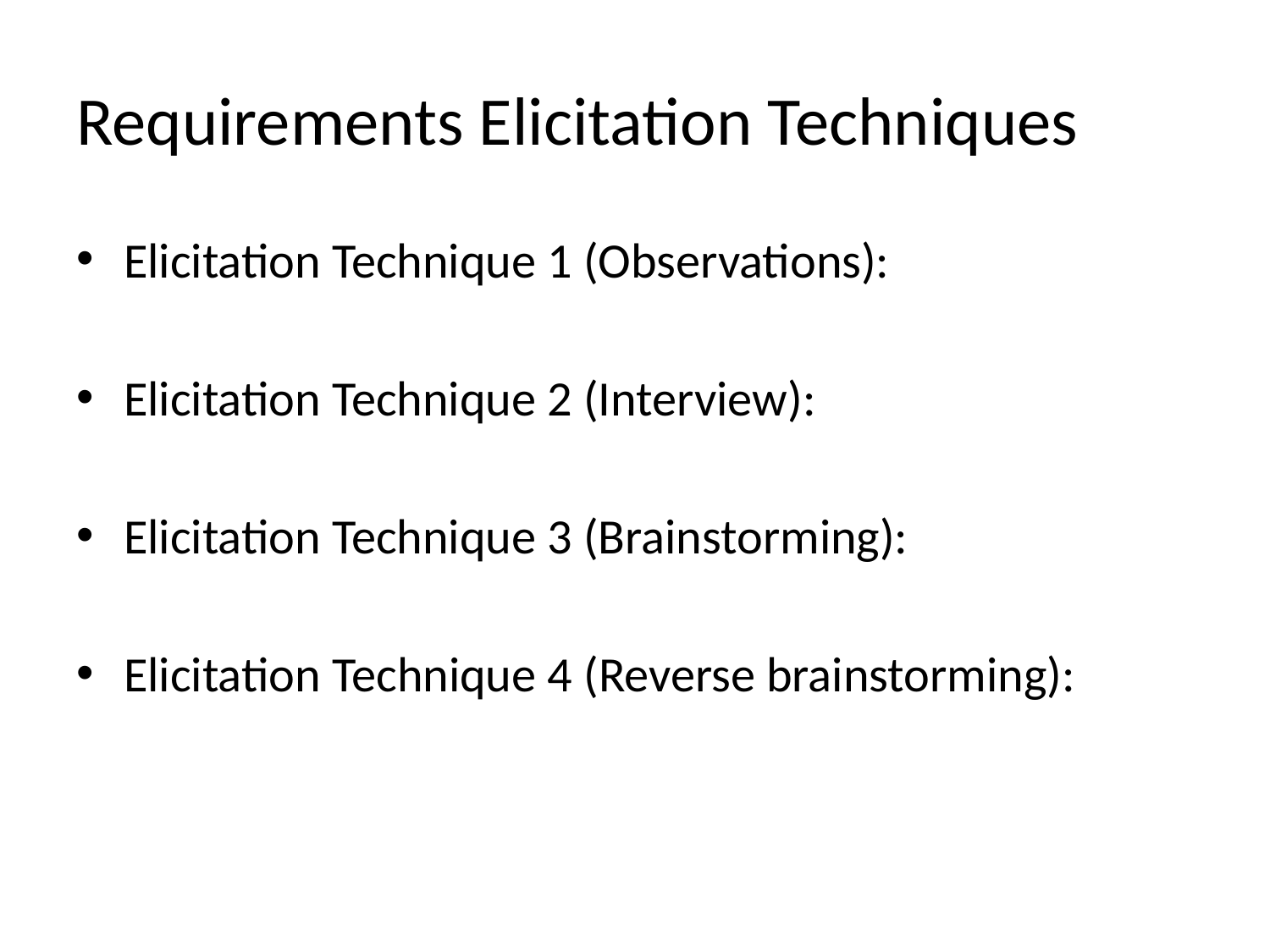

# Requirements Elicitation Techniques
Elicitation Technique 1 (Observations):

Elicitation Technique 2 (Interview):

Elicitation Technique 3 (Brainstorming):

Elicitation Technique 4 (Reverse brainstorming):